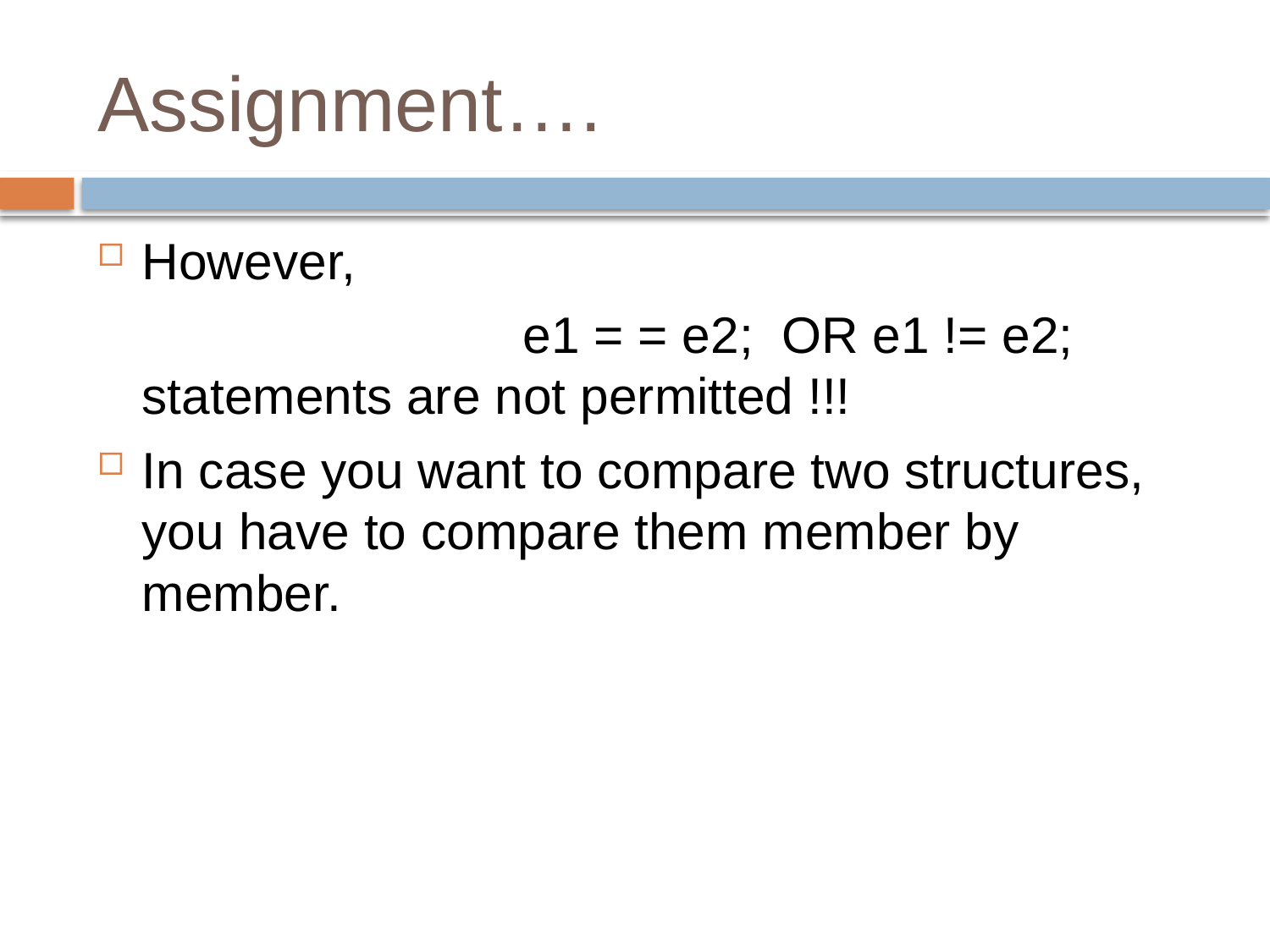

# Assignment….
However,
				e1 = = e2;  OR e1 != e2; statements are not permitted !!!
In case you want to compare two structures, you have to compare them member by member.